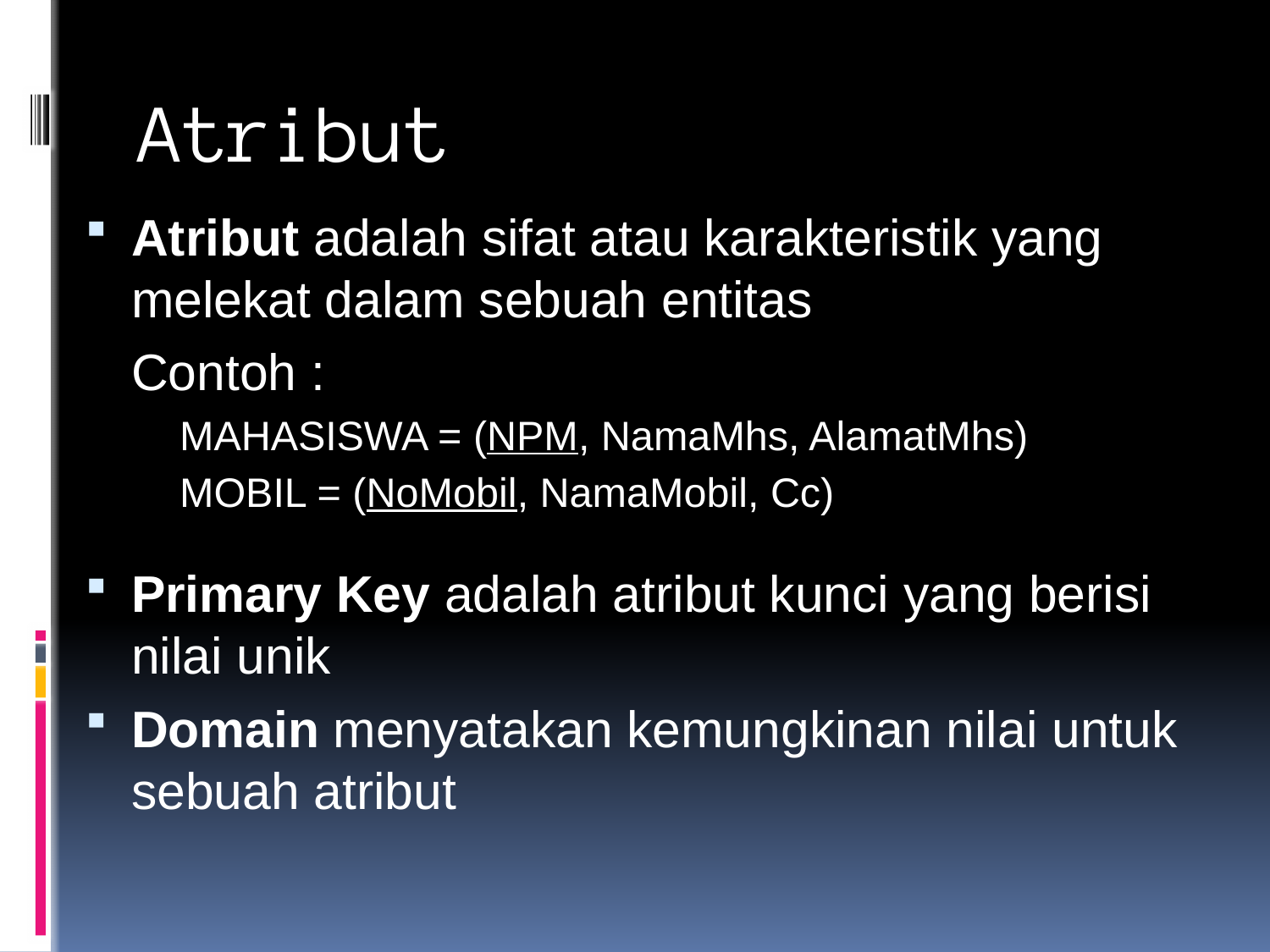

# Atribut
Atribut adalah sifat atau karakteristik yang melekat dalam sebuah entitas
	Contoh :
MAHASISWA = (NPM, NamaMhs, AlamatMhs)
MOBIL = (NoMobil, NamaMobil, Cc)

Primary Key adalah atribut kunci yang berisi nilai unik
Domain menyatakan kemungkinan nilai untuk sebuah atribut